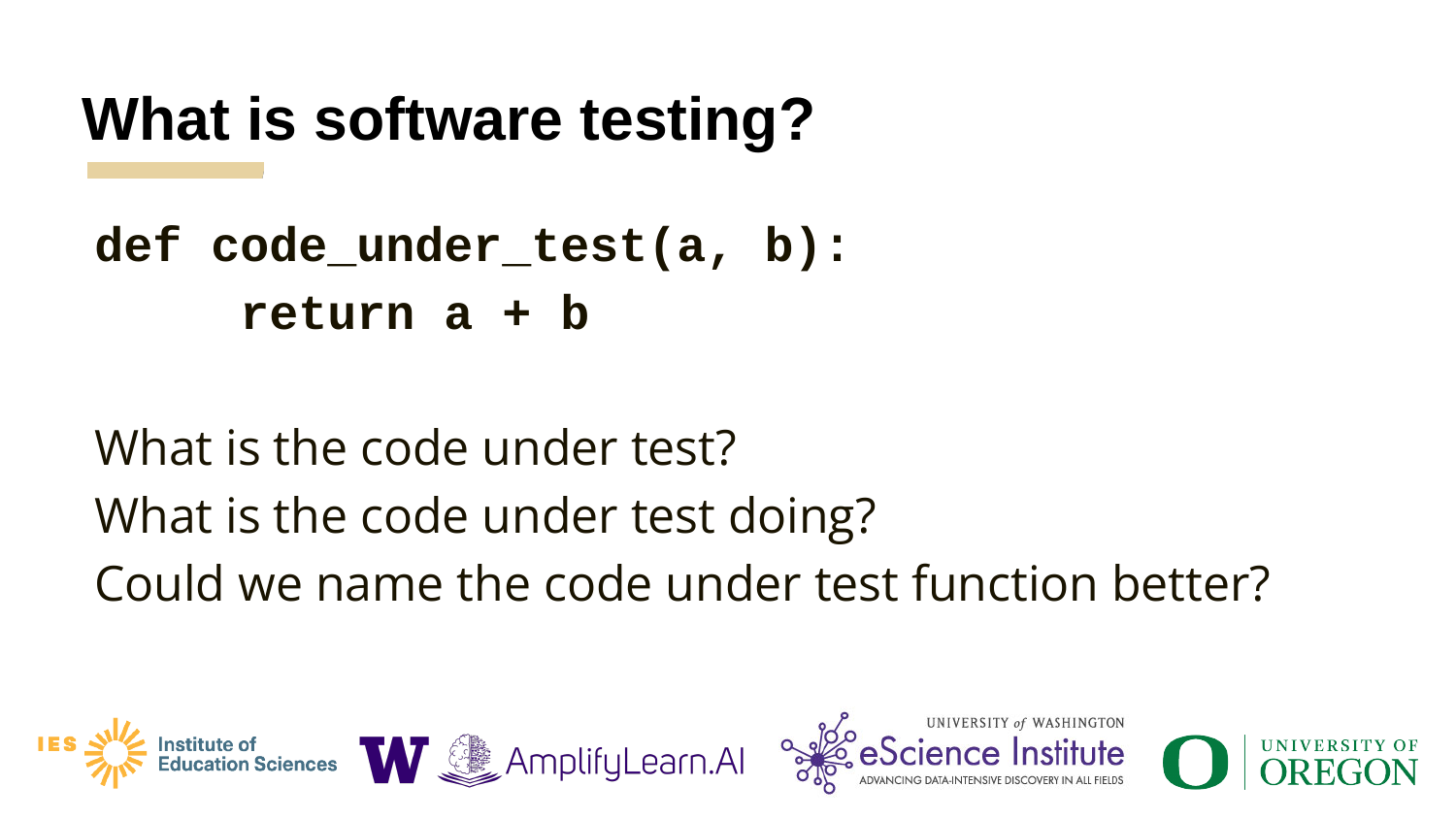

# What is software testing?
def code_under_test(a, b):
	return a + b

What is the code under test?
What is the code under test doing?
Could we name the code under test function better?